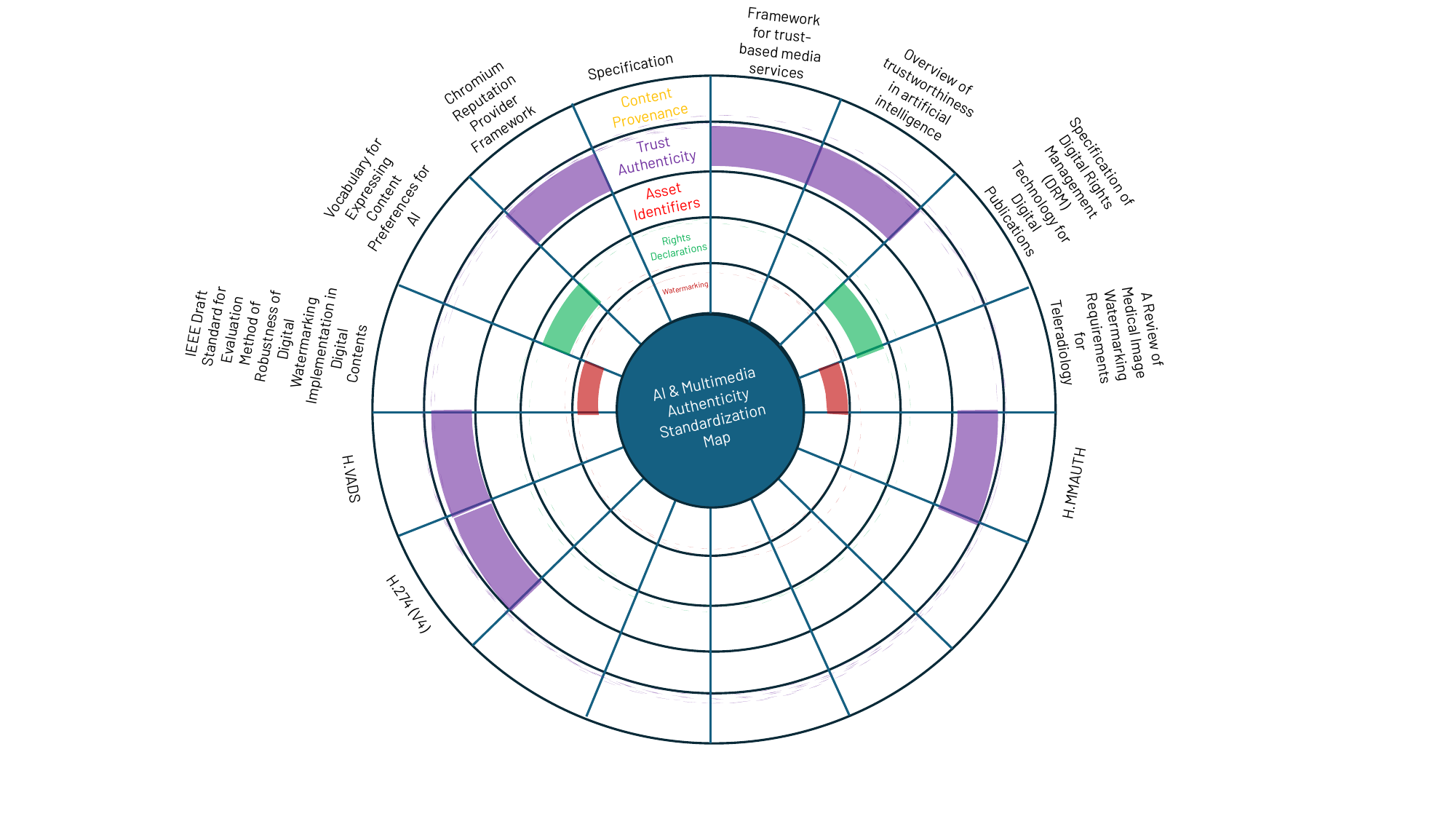

Framework for trust-based media services
Specification
Overview of trustworthiness
in artificial intelligence
Chromium
Reputation
Provider
Framework

Content
Provenance
Specification of
Digital Rights
Management
(DRM)
Technology for
Digital
Publications
Trust
Authenticity
Vocabulary for
Expressing
Content
Preferences for
AI
Asset
Identifiers
Rights
Declarations
IEEE Draft
Standard for
Evaluation
Method of
Robustness of
Digital
Watermarking Implementation in Digital
Contents
A Review of
Medical Image
Watermarking Requirements for
Teleradiology
Watermarking
AI & Multimedia Authenticity
Standardization
Map

H.VADS
H.MMAUTH
H.274 (V4)